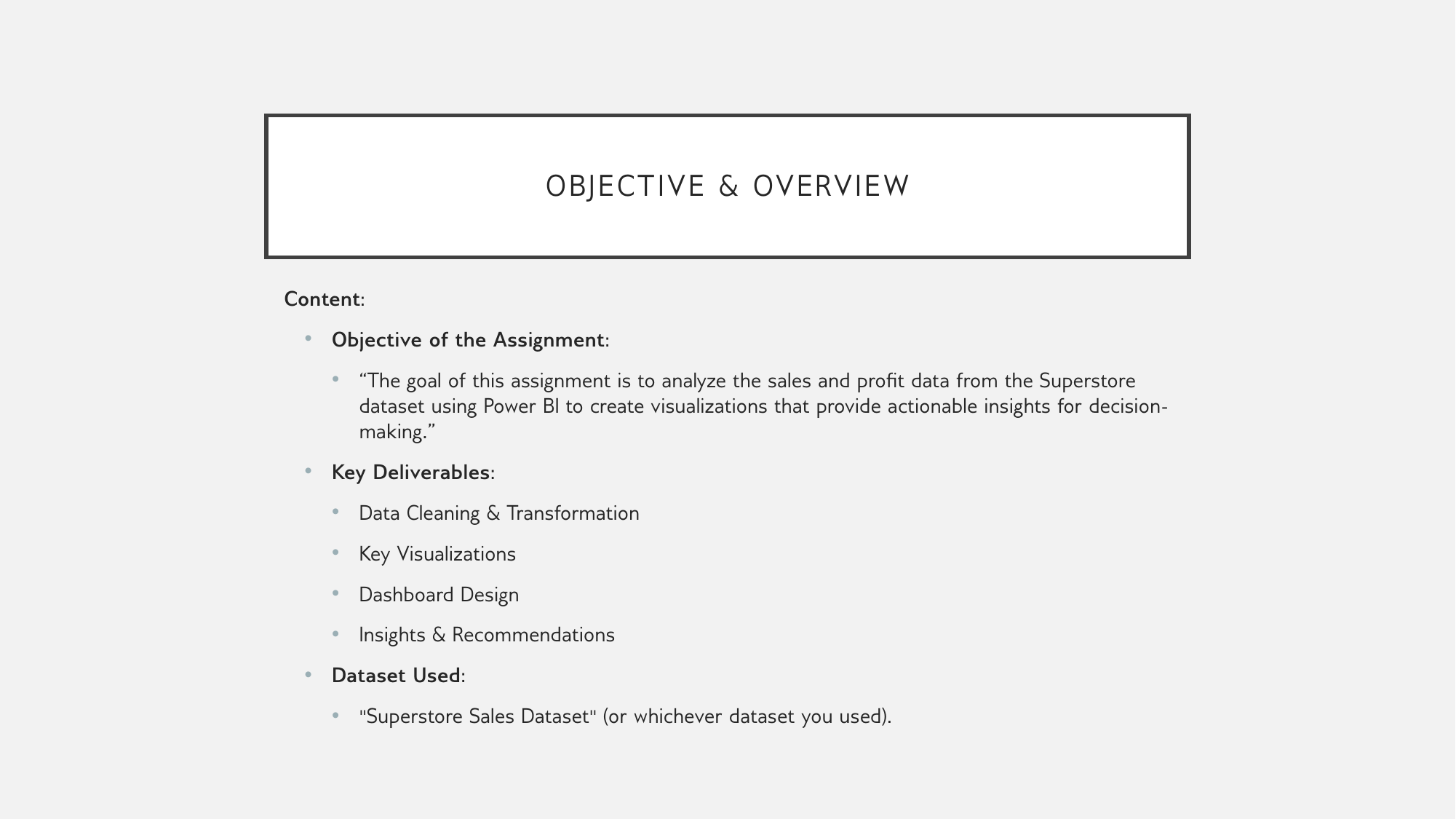

# Objective & Overview
 Content:
Objective of the Assignment:
“The goal of this assignment is to analyze the sales and profit data from the Superstore dataset using Power BI to create visualizations that provide actionable insights for decision-making.”
Key Deliverables:
Data Cleaning & Transformation
Key Visualizations
Dashboard Design
Insights & Recommendations
Dataset Used:
"Superstore Sales Dataset" (or whichever dataset you used).